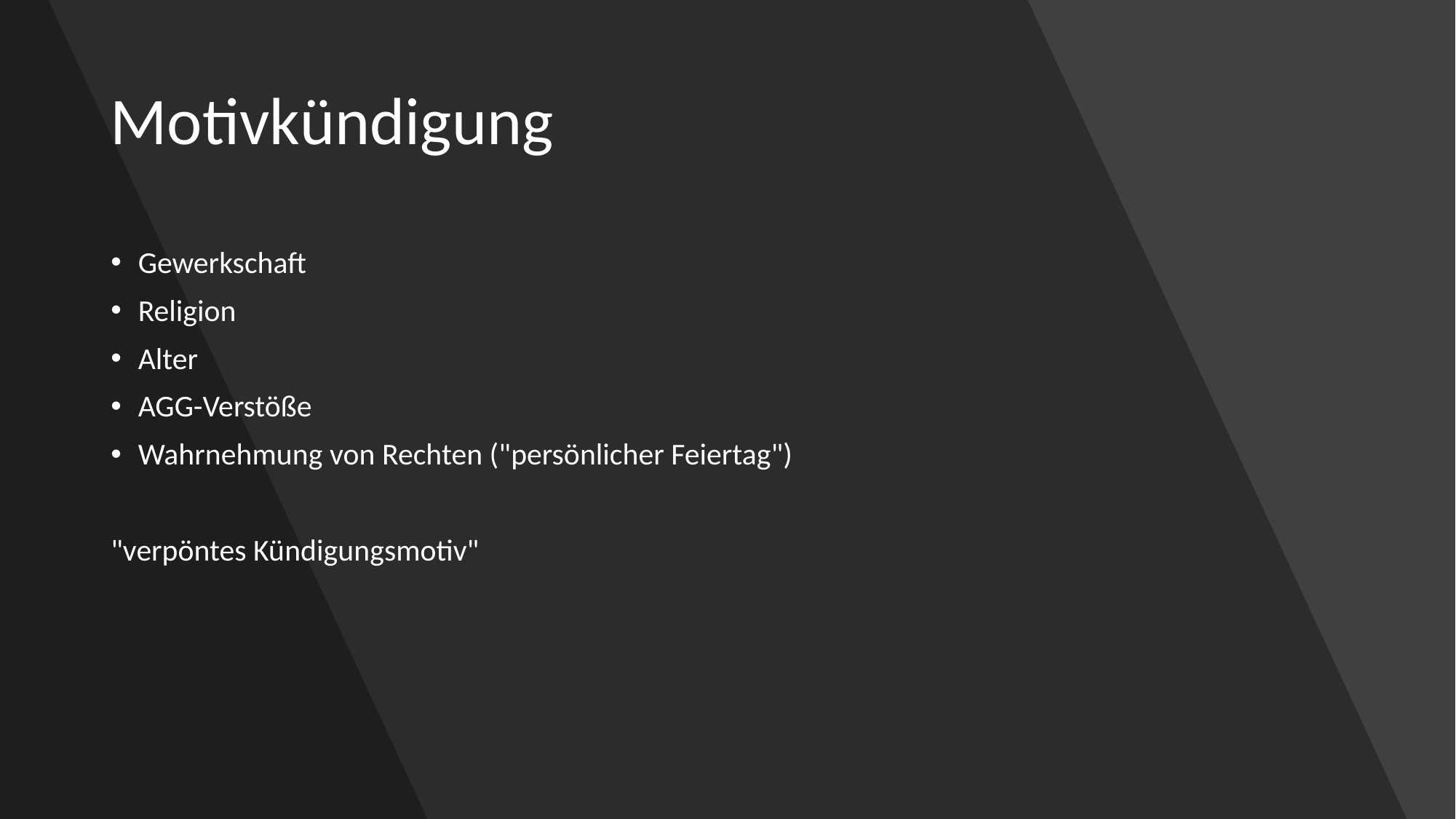

# Motivkündigung
Gewerkschaft
Religion
Alter
AGG-Verstöße
Wahrnehmung von Rechten ("persönlicher Feiertag")

"verpöntes Kündigungsmotiv"